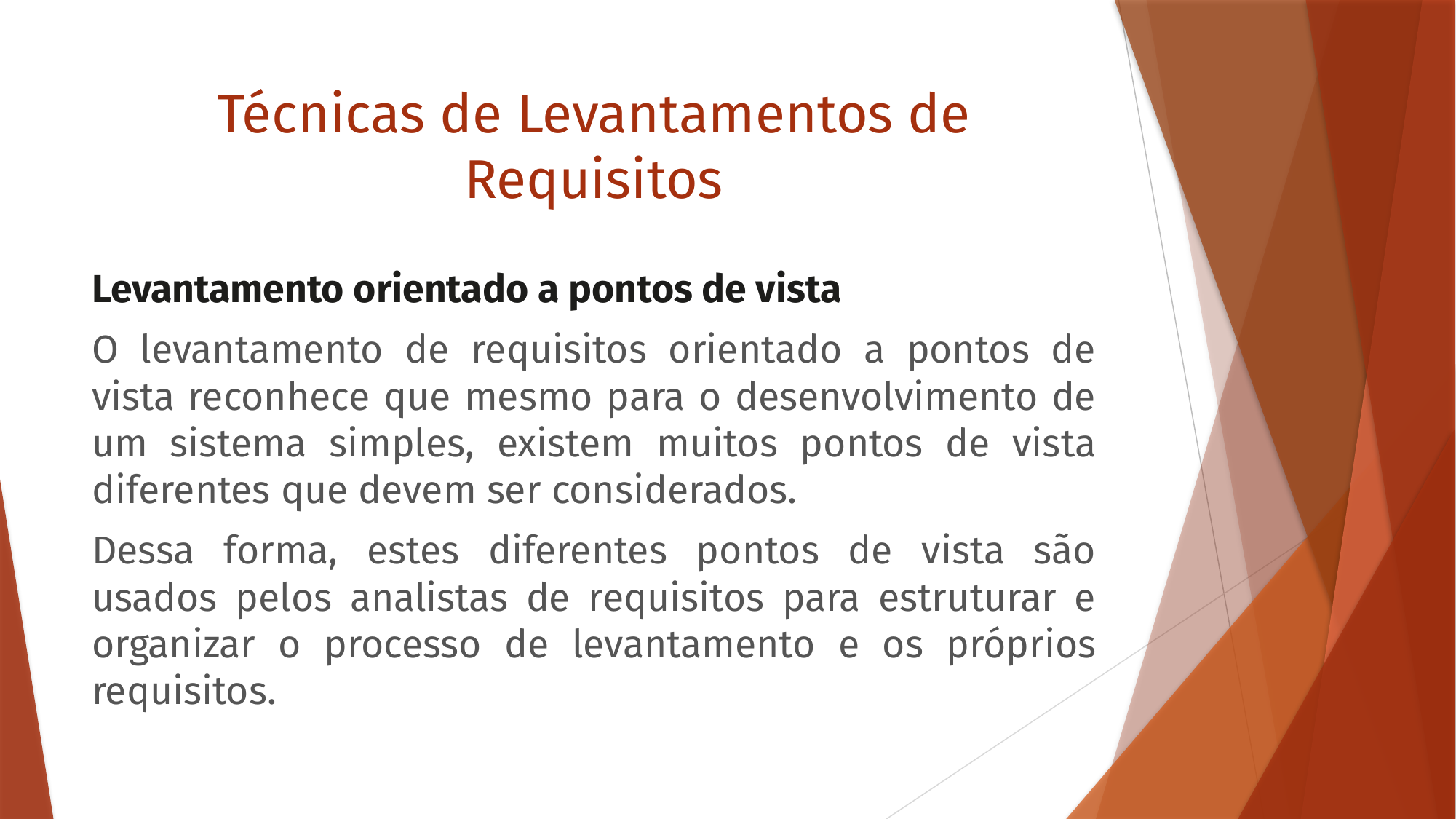

# Técnicas de Levantamentos de Requisitos
Levantamento orientado a pontos de vista
O levantamento de requisitos orientado a pontos de vista reconhece que mesmo para o desenvolvimento de um sistema simples, existem muitos pontos de vista diferentes que devem ser considerados.
Dessa forma, estes diferentes pontos de vista são usados pelos analistas de requisitos para estruturar e organizar o processo de levantamento e os próprios requisitos.